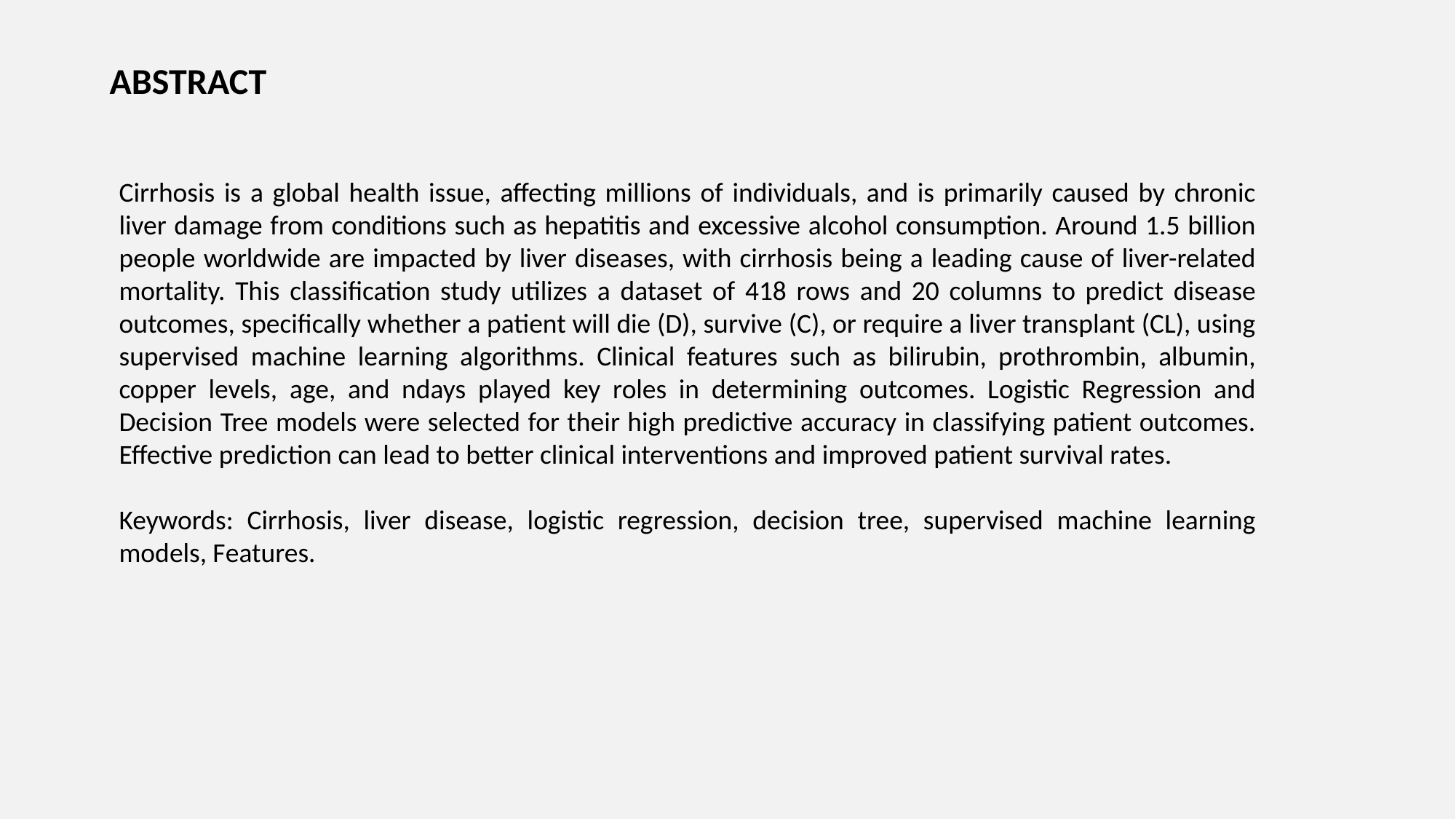

ABSTRACT
Cirrhosis is a global health issue, affecting millions of individuals, and is primarily caused by chronic liver damage from conditions such as hepatitis and excessive alcohol consumption. Around 1.5 billion people worldwide are impacted by liver diseases, with cirrhosis being a leading cause of liver-related mortality. This classification study utilizes a dataset of 418 rows and 20 columns to predict disease outcomes, specifically whether a patient will die (D), survive (C), or require a liver transplant (CL), using supervised machine learning algorithms. Clinical features such as bilirubin, prothrombin, albumin, copper levels, age, and ndays played key roles in determining outcomes. Logistic Regression and Decision Tree models were selected for their high predictive accuracy in classifying patient outcomes. Effective prediction can lead to better clinical interventions and improved patient survival rates.

Keywords: Cirrhosis, liver disease, logistic regression, decision tree, supervised machine learning models, Features.